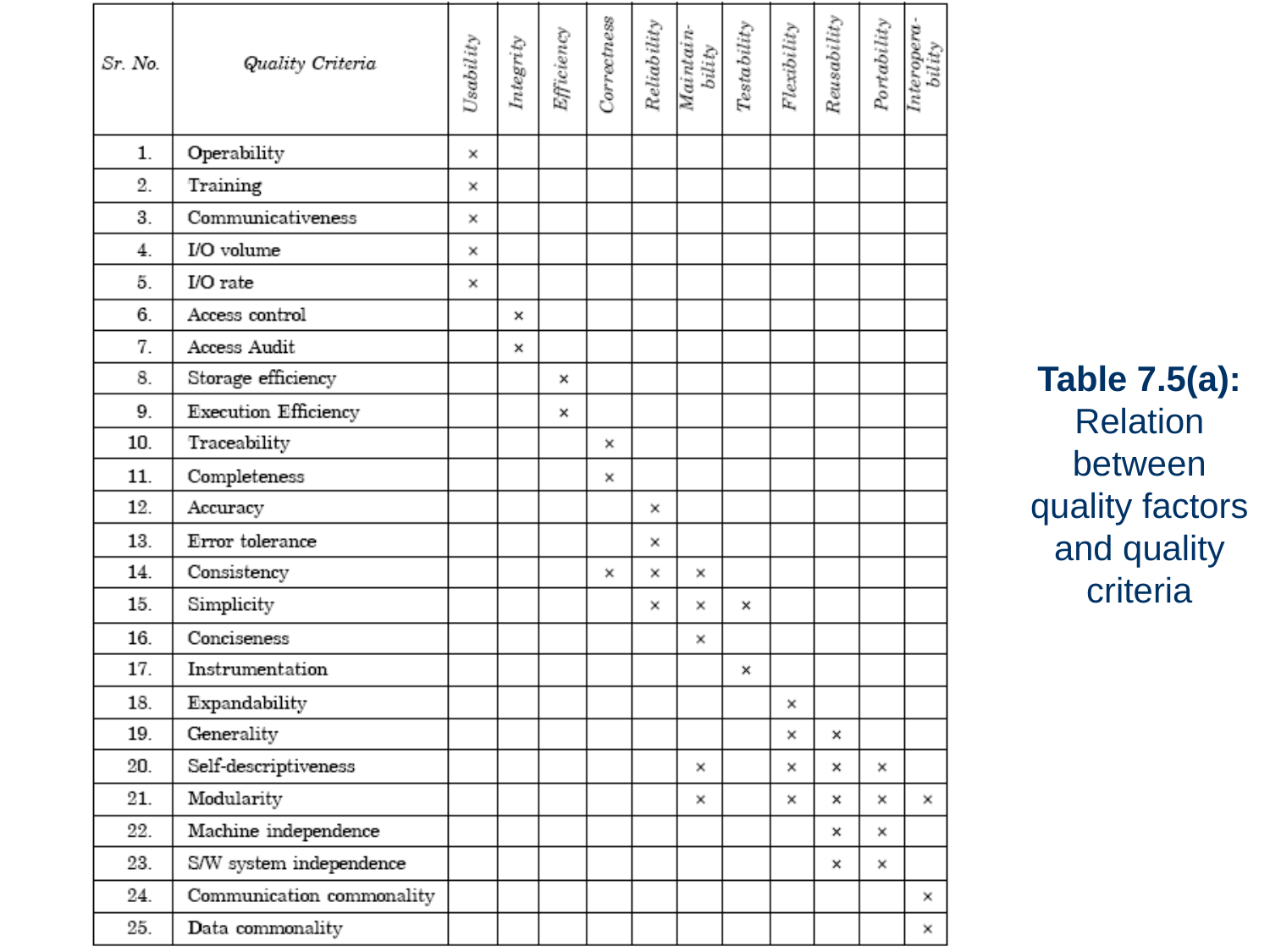

Table 7.5(a): Relation between quality factors and quality criteria